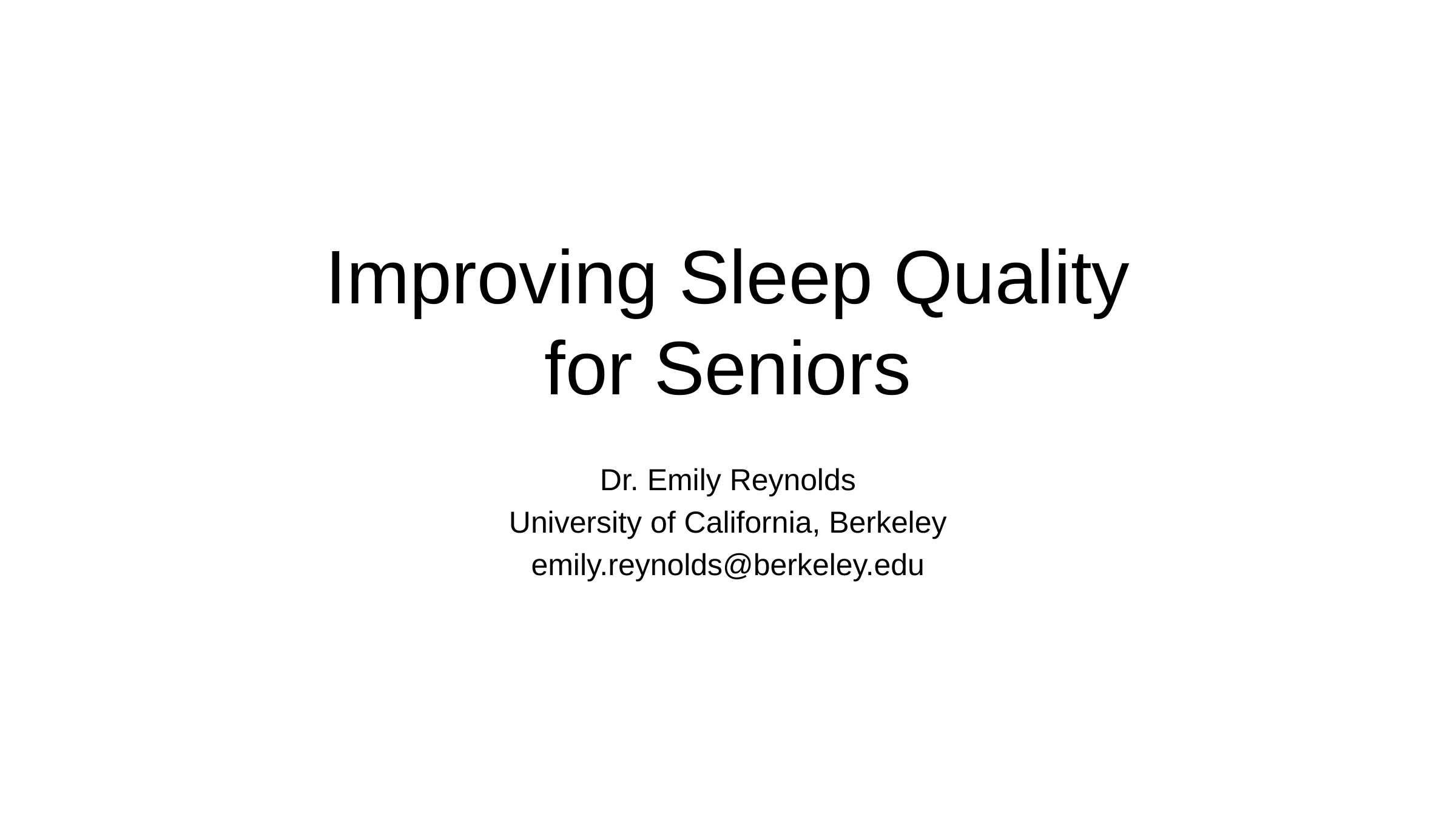

# Improving Sleep Quality for Seniors
Dr. Emily Reynolds
University of California, Berkeley
emily.reynolds@berkeley.edu